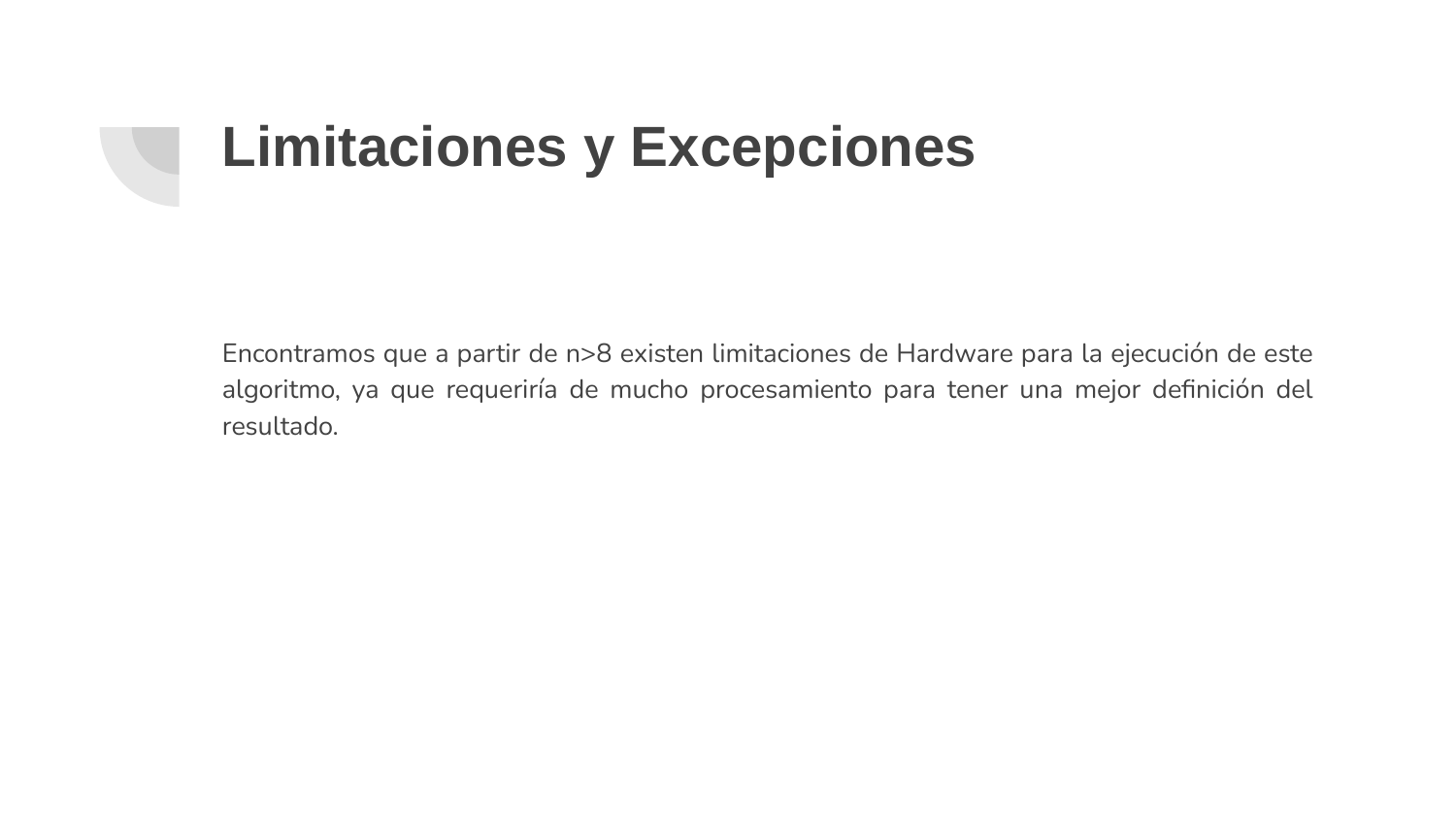

# Limitaciones y Excepciones
Encontramos que a partir de n>8 existen limitaciones de Hardware para la ejecución de este algoritmo, ya que requeriría de mucho procesamiento para tener una mejor definición del resultado.